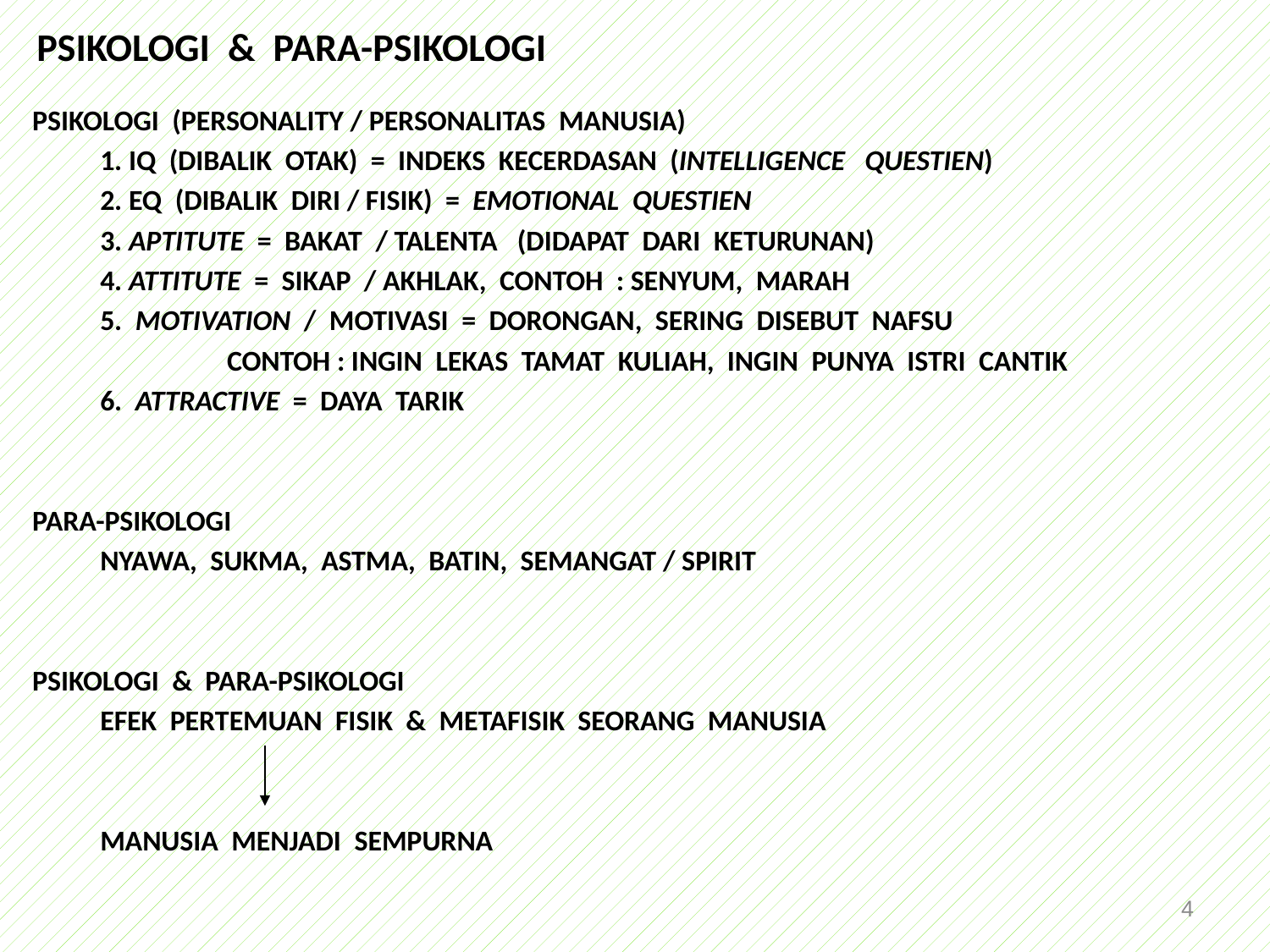

PSIKOLOGI  &  PARA-PSIKOLOGI

PSIKOLOGI  (PERSONALITY / PERSONALITAS  MANUSIA)
        	1. IQ  (DIBALIK  OTAK)  =  INDEKS  KECERDASAN  (INTELLIGENCE   QUESTIEN)
	2. EQ  (DIBALIK  DIRI / FISIK)  =  EMOTIONAL  QUESTIEN
	3. APTITUTE  =  BAKAT  / TALENTA   (DIDAPAT  DARI  KETURUNAN)
	4. ATTITUTE  =  SIKAP  / AKHLAK,  CONTOH  : SENYUM,  MARAH
	5.  MOTIVATION  /  MOTIVASI  =  DORONGAN,  SERING  DISEBUT  NAFSU
             	     CONTOH : INGIN  LEKAS  TAMAT  KULIAH,  INGIN  PUNYA  ISTRI  CANTIK
	6.  ATTRACTIVE  =  DAYA  TARIK

PARA-PSIKOLOGI
		NYAWA,  SUKMA,  ASTMA,  BATIN,  SEMANGAT / SPIRIT

PSIKOLOGI  &  PARA-PSIKOLOGI
	EFEK  PERTEMUAN  FISIK  &  METAFISIK  SEORANG  MANUSIA

	MANUSIA  MENJADI  SEMPURNA

4